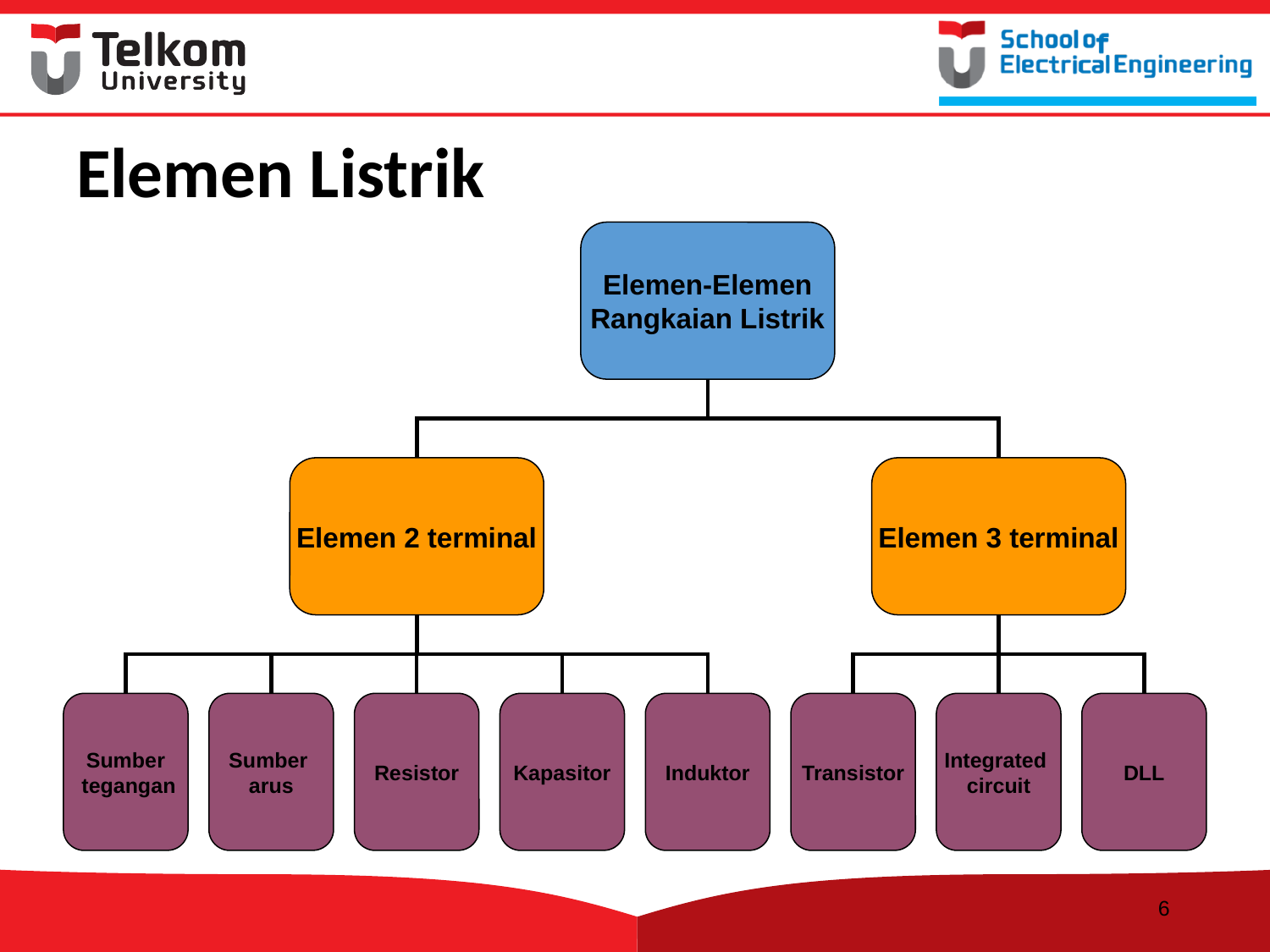

# Elemen Listrik
Elemen-Elemen
Rangkaian Listrik
Elemen 2 terminal
Elemen 3 terminal
Sumber
 tegangan
Sumber
arus
Resistor
Kapasitor
Induktor
Transistor
Integrated
circuit
DLL
6